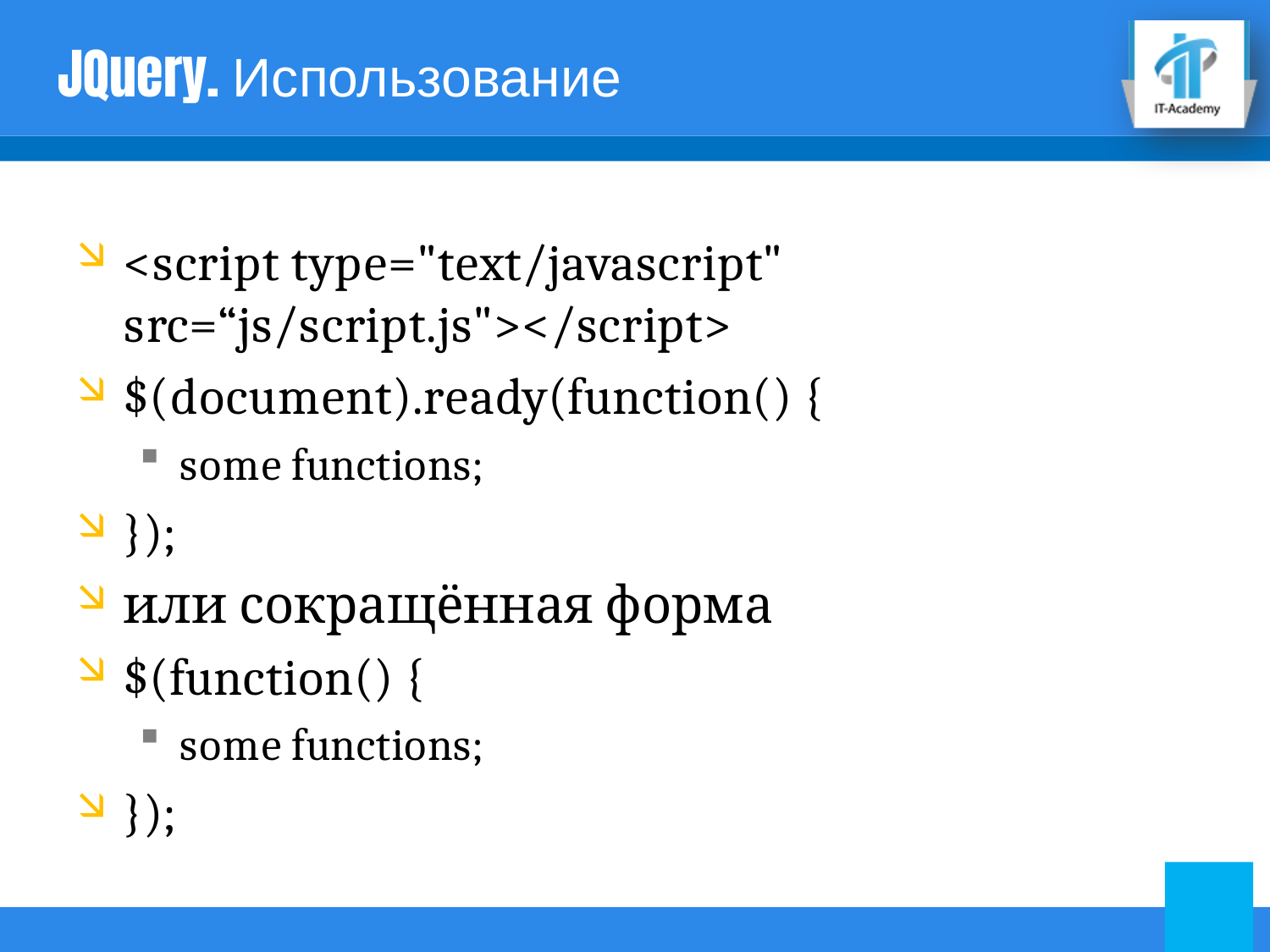

# JQuery. Использование
<script type="text/javascript" src=“js/script.js"></script>
$(document).ready(function() {
some functions;
});
или сокращённая форма
$(function() {
some functions;
});